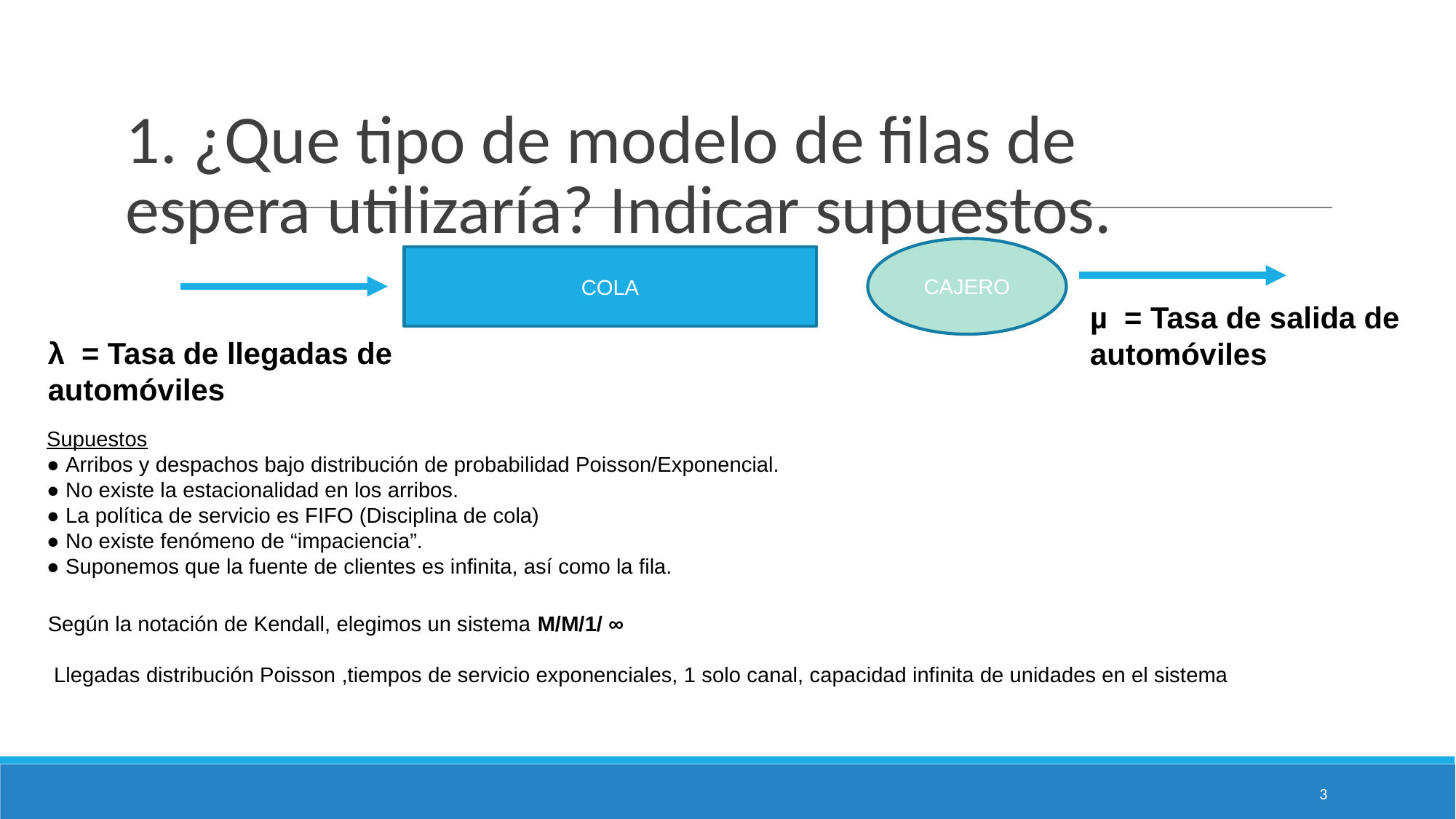

# 1. ¿Que tipo de modelo de filas de espera utilizaría? Indicar supuestos.

CAJERO
COLA

λ  = Tasa de llegadas de automóviles

µ  = Tasa de salida de automóviles

Supuestos
● Arribos y despachos bajo distribución de probabilidad Poisson/Exponencial.
● No existe la estacionalidad en los arribos.
● La política de servicio es FIFO (Disciplina de cola)
● No existe fenómeno de “impaciencia”.
● Suponemos que la fuente de clientes es infinita, así como la fila.
Según la notación de Kendall, elegimos un sistema M/M/1/ ∞

 Llegadas distribución Poisson ,tiempos de servicio exponenciales, 1 solo canal, capacidad infinita de unidades en el sistema

3